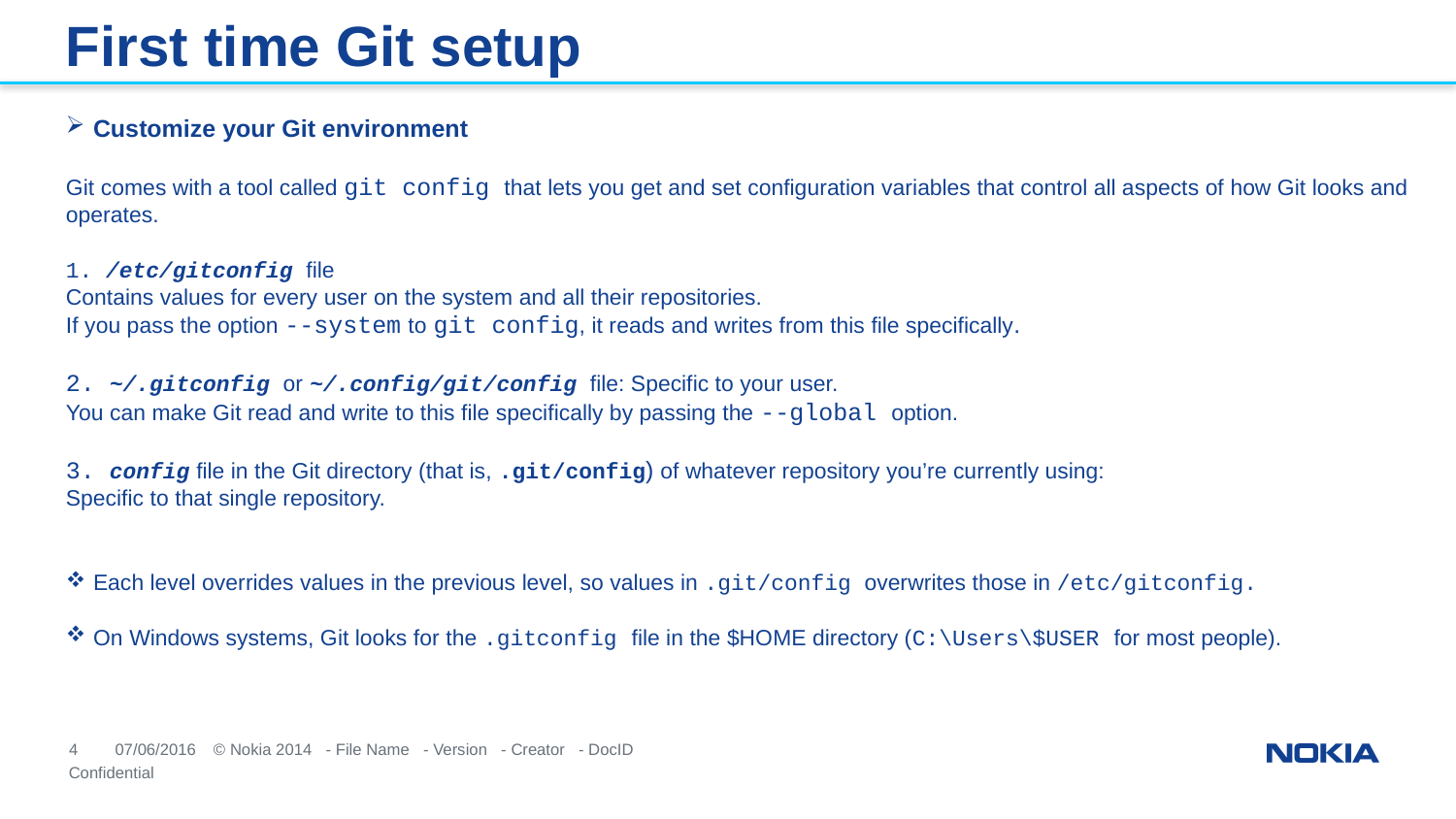

First time Git setup
Customize your Git environment

Git comes with a tool called git config that lets you get and set configuration variables that control all aspects of how Git looks and operates.

1. /etc/gitconfig file
Contains values for every user on the system and all their repositories.
If you pass the option --system to git config, it reads and writes from this file specifically.

2. ~/.gitconfig or ~/.config/git/config file: Specific to your user.
You can make Git read and write to this file specifically by passing the --global option.

3. config file in the Git directory (that is, .git/config) of whatever repository you’re currently using:
Specific to that single repository.

Each level overrides values in the previous level, so values in .git/config overwrites those in /etc/gitconfig.

On Windows systems, Git looks for the .gitconfig file in the $HOME directory (C:\Users\$USER for most people).